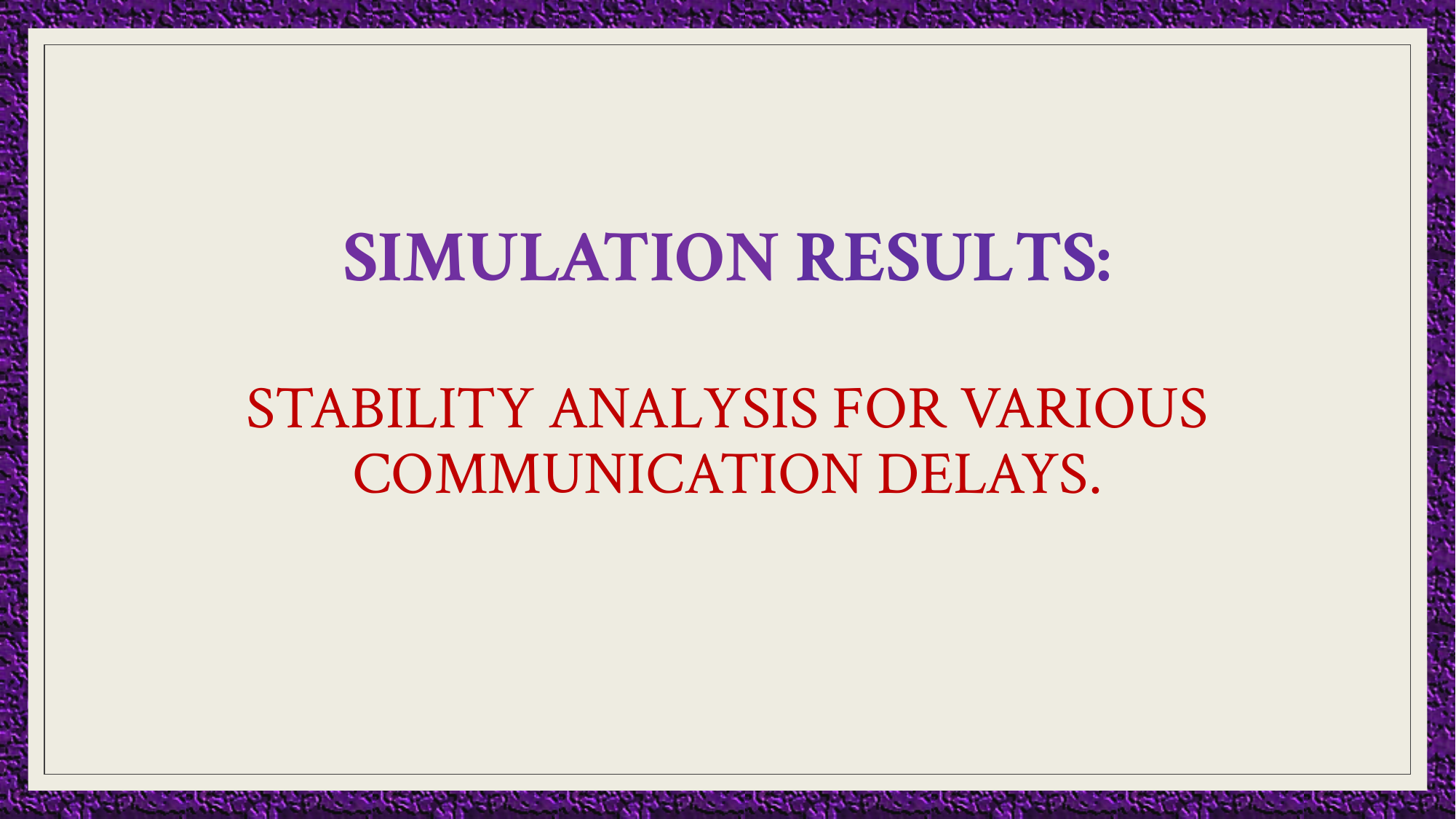

# SIMULATION RESULTS: STABILITY ANALYSIS FOR VARIOUS COMMUNICATION DELAYS.